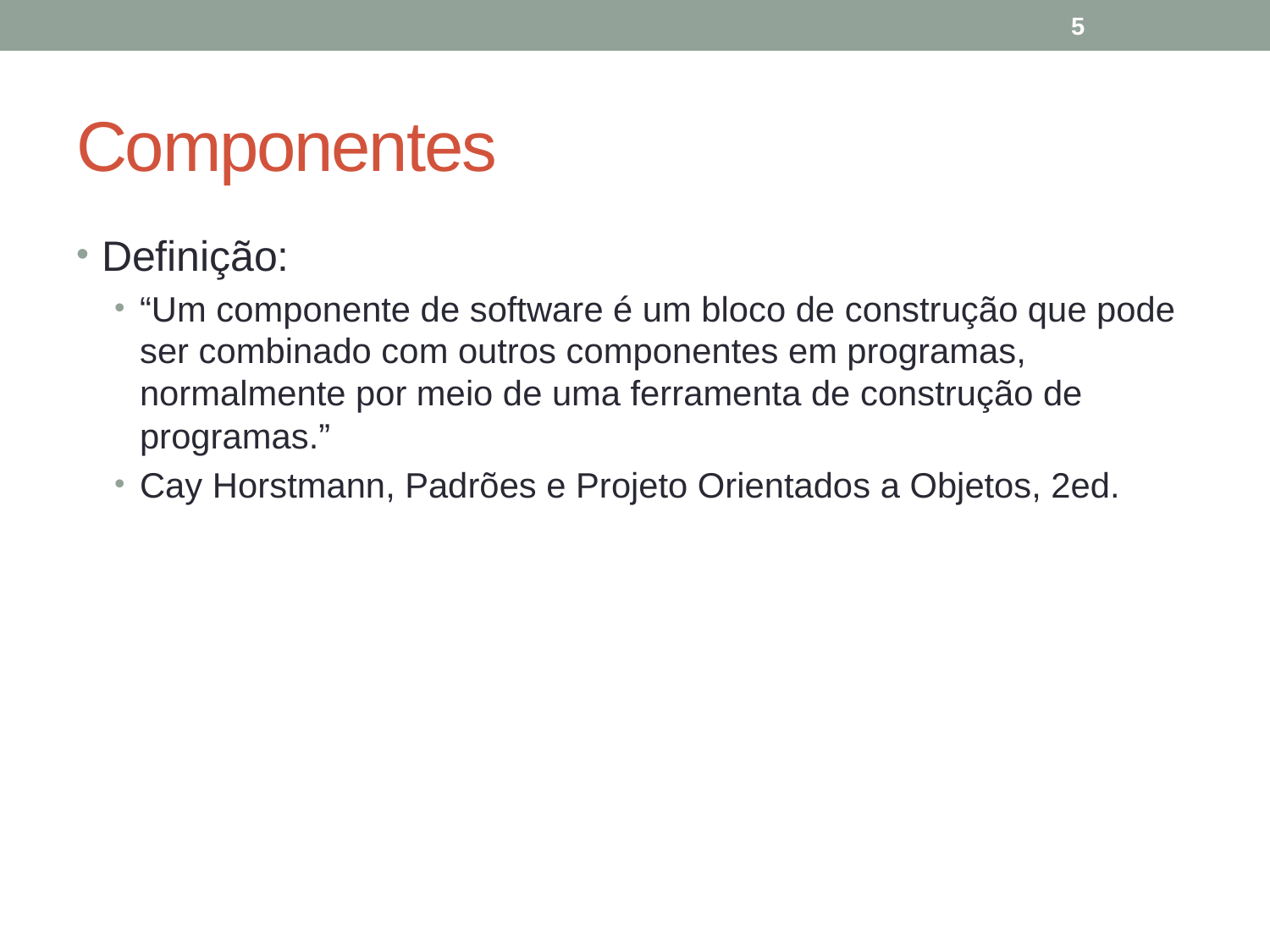

5
# Componentes
Definição:
“Um componente de software é um bloco de construção que pode ser combinado com outros componentes em programas, normalmente por meio de uma ferramenta de construção de programas.”
Cay Horstmann, Padrões e Projeto Orientados a Objetos, 2ed.